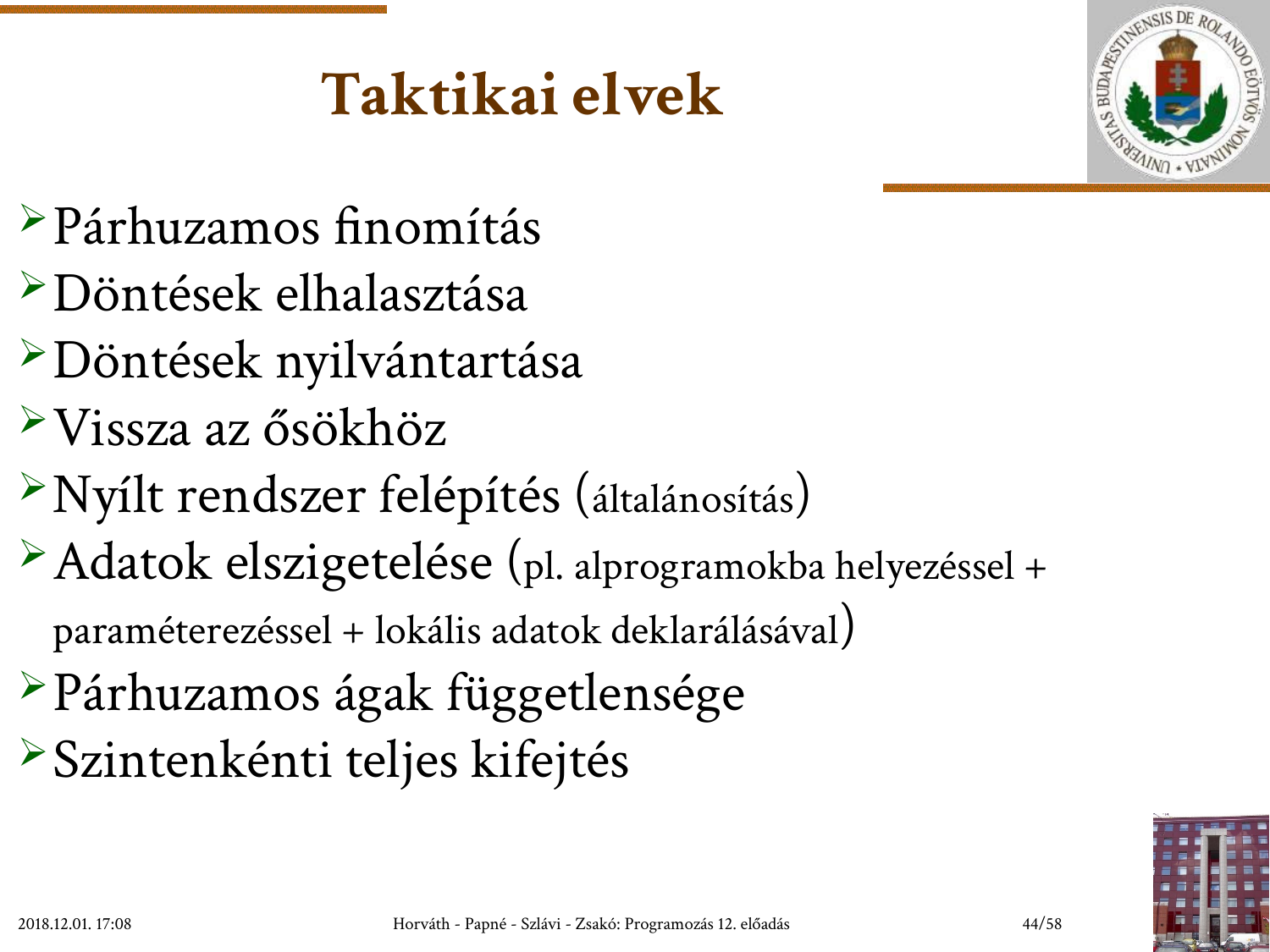

# Taktikai elvek
Párhuzamos finomítás
Döntések elhalasztása
Döntések nyilvántartása
Vissza az ősökhöz
Nyílt rendszer felépítés (általánosítás)
Adatok elszigetelése (pl. alprogramokba helyezéssel + paraméterezéssel + lokális adatok deklarálásával)
Párhuzamos ágak függetlensége
Szintenkénti teljes kifejtés
2018.12.01. 17:08
Horváth - Papné - Szlávi - Zsakó: Programozás 12. előadás
44/58